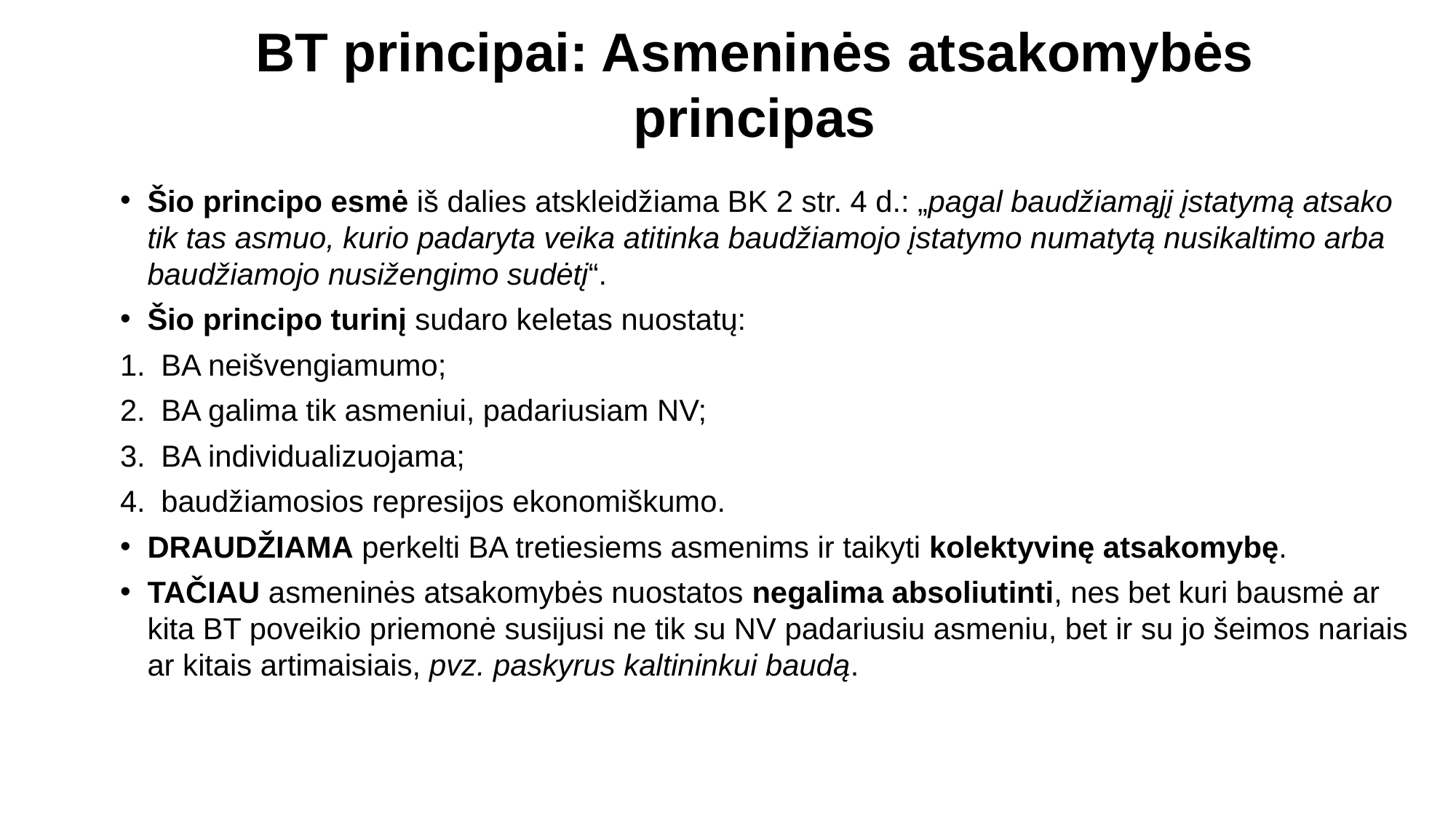

# BT principai: Asmeninės atsakomybės principas
Šio principo esmė iš da­lies atskleidžiama BK 2 str. 4 d.: „pagal baudžiamąjį įstatymą atsako tik tas asmuo, kurio padaryta veika ati­tinka baudžiamojo įstatymo numatytą nusikaltimo arba baudžiamo­jo nusižengimo sudėtį“.
Šio principo turinį sudaro keletas nuostatų:
BA neišvengiamumo;
BA galima tik asmeniui, padariusiam NV;
BA individualizuojama;
baudžiamosios represijos ekonomiškumo.
DRAUDŽIAMA perkelti BA tretiesiems asmenims ir taikyti kolektyvinę atsakomybę.
TAČIAU asmeninės atsakomybės nuostatos negalima absoliutinti, nes bet kuri bausmė ar kita BT poveikio priemonė susijusi ne tik su NV padariusiu asmeniu, bet ir su jo šeimos nariais ar kitais artimaisiais, pvz. paskyrus kaltininkui baudą.